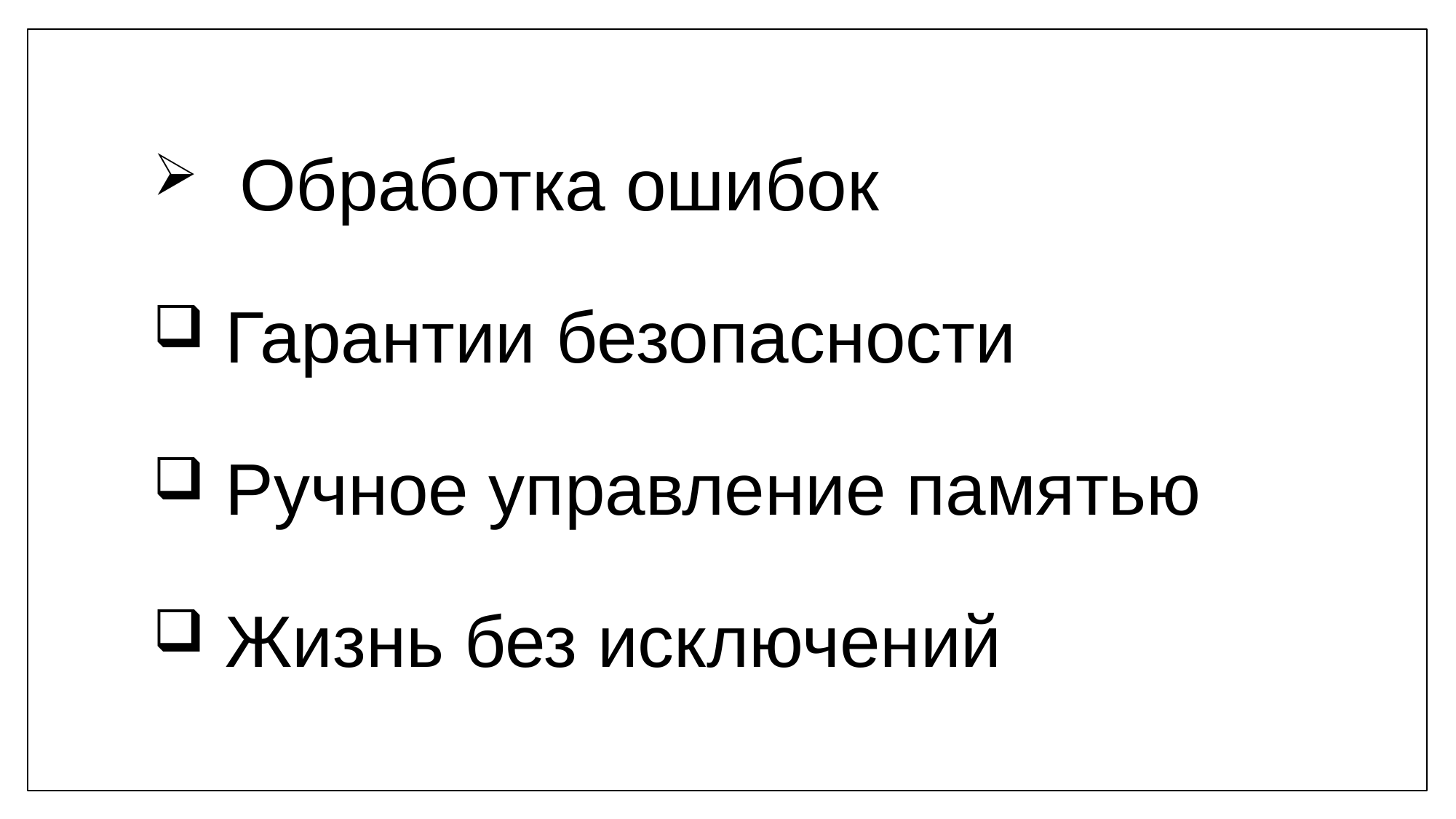

Обработка ошибок
 Гарантии безопасности
 Ручное управление памятью
 Жизнь без исключений